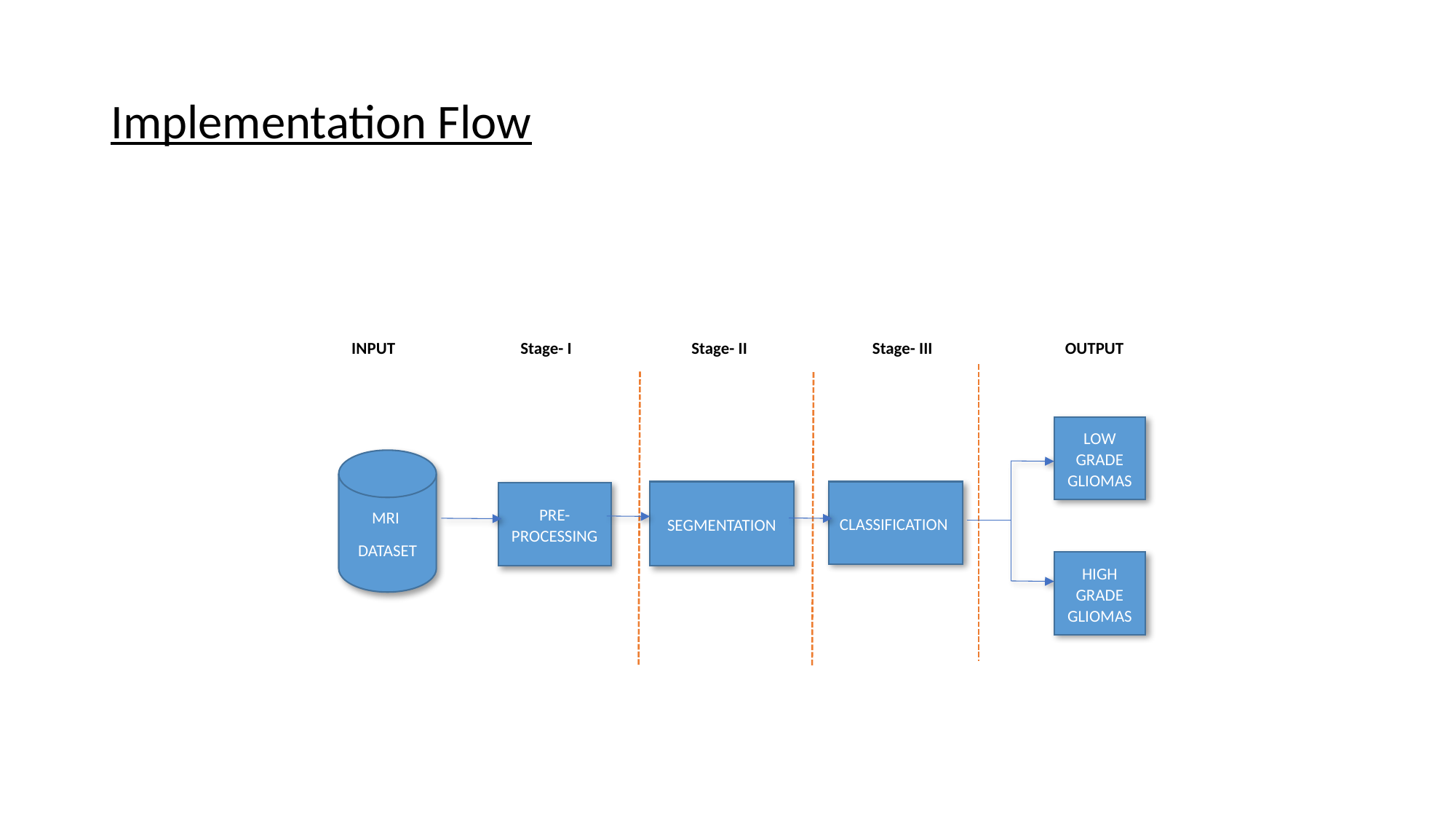

# Implementation Flow
Stage- III
OUTPUT
Stage- II
INPUT
Stage- I
LOW GRADE GLIOMAS
MRI
DATASET
SEGMENTATION
CLASSIFICATION
PRE-PROCESSING
HIGH GRADE GLIOMAS